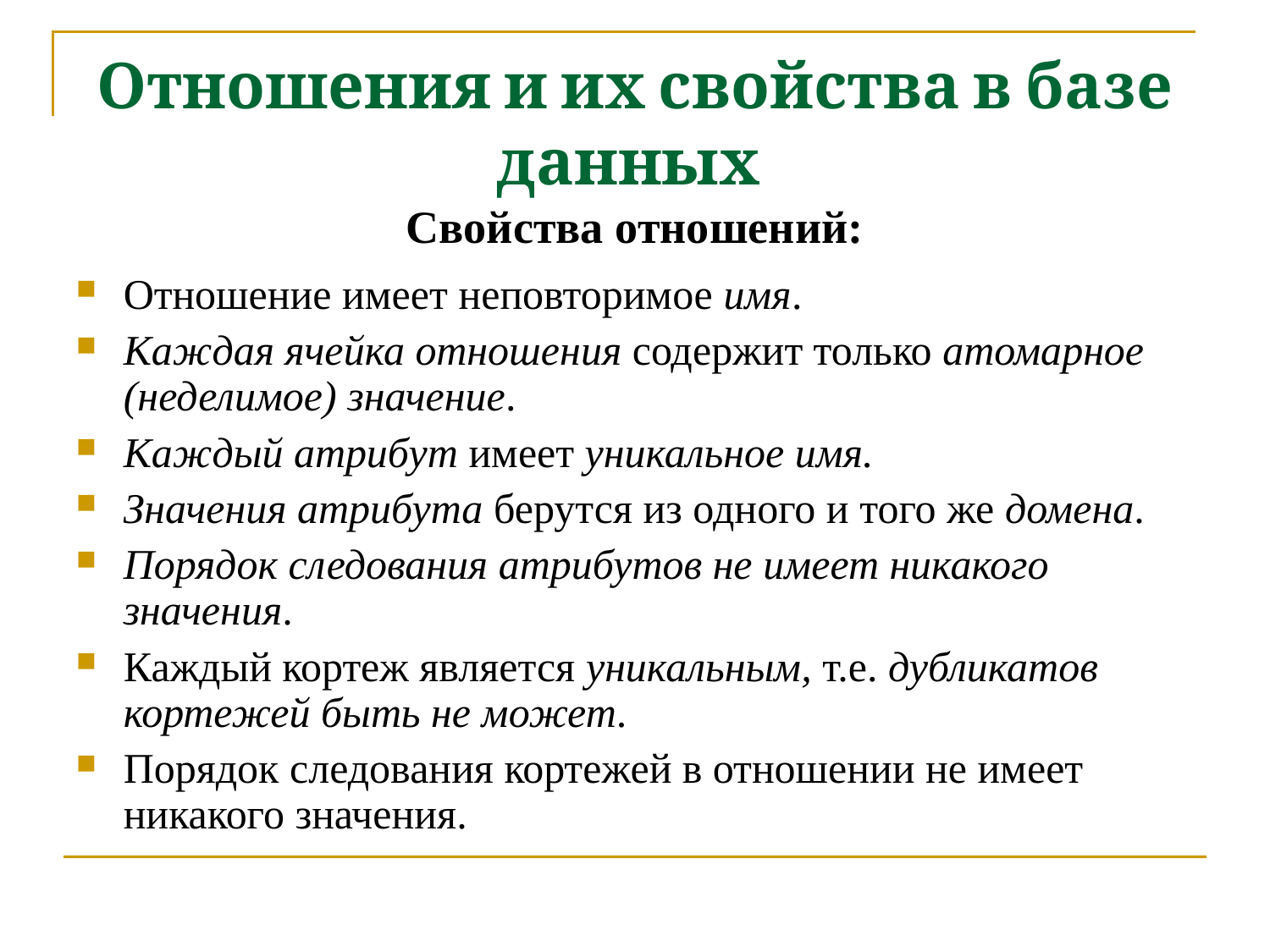

Отношения и их свойства в базе
данных
Свойства отношений:
Отношение имеет неповторимое имя.
Каждая ячейка отношения содержит только атомарное (неделимое) значение.
Каждый атрибут имеет уникальное имя.
Значения атрибута берутся из одного и того же домена.
Порядок следования атрибутов не имеет никакого значения.
Каждый кортеж является уникальным, т.е. дубликатов кортежей быть не может.
Порядок следования кортежей в отношении не имеет никакого значения.